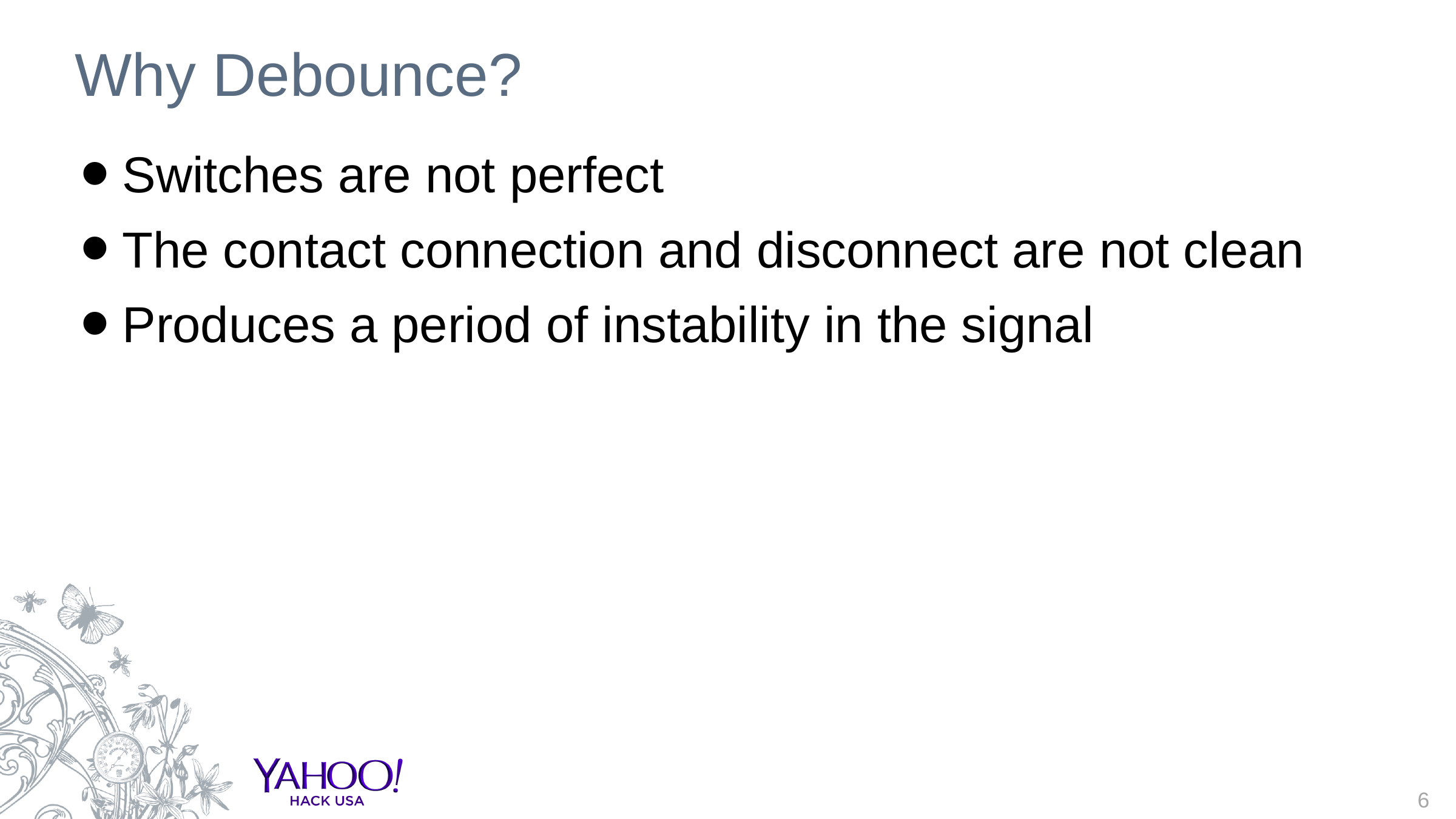

# Why Debounce?
Switches are not perfect
The contact connection and disconnect are not clean
Produces a period of instability in the signal
6